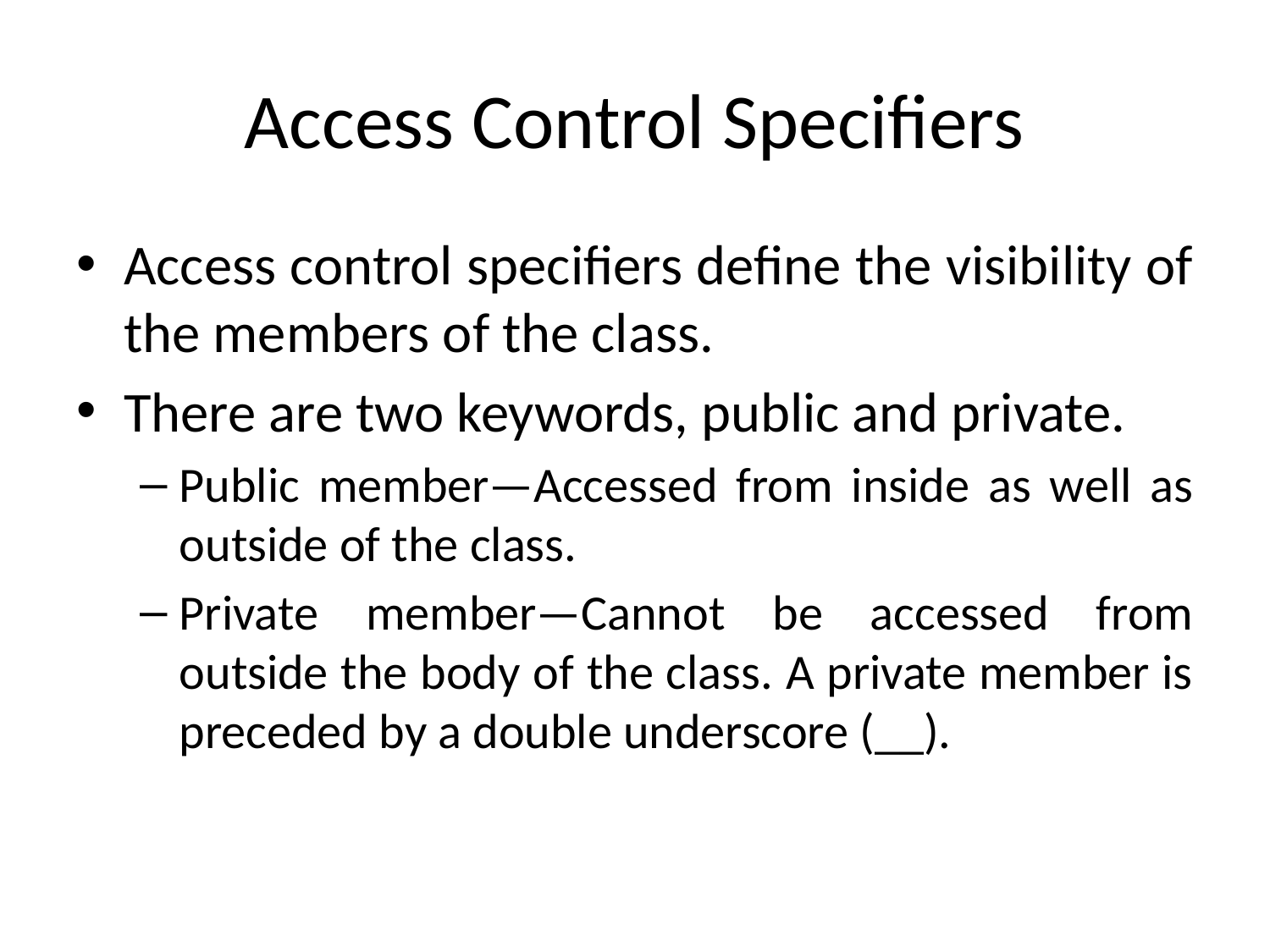

# Access Control Specifiers
Access control specifiers define the visibility of the members of the class.
There are two keywords, public and private.
Public member—Accessed from inside as well as outside of the class.
Private member—Cannot be accessed from outside the body of the class. A private member is preceded by a double underscore (__).